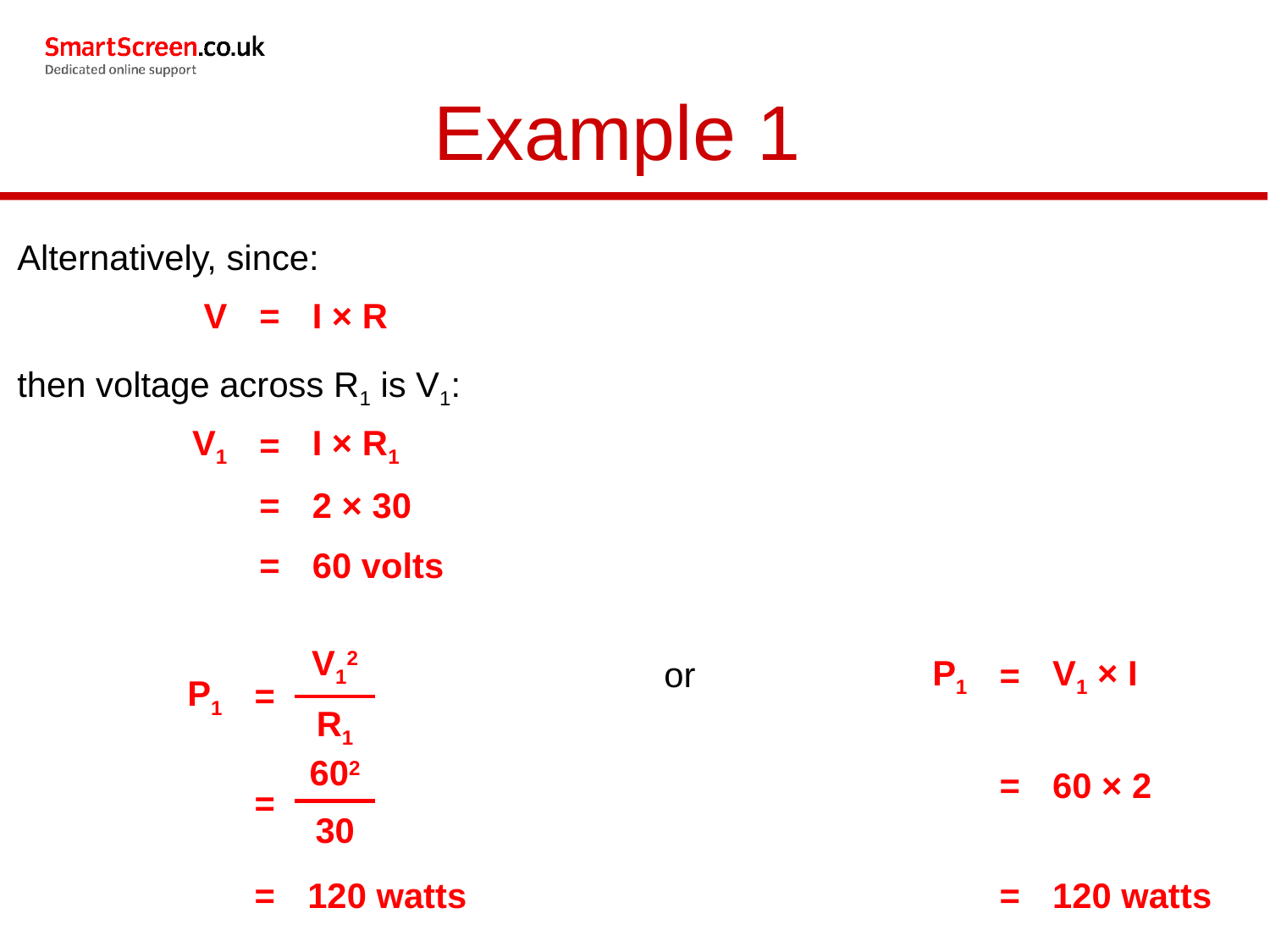

Example 1

Alternatively, since:
| V | = | I × R |
| --- | --- | --- |
then voltage across R1 is V1:
| V1 | = | I × R1 |
| --- | --- | --- |
|  | = | 2 × 30 |
| --- | --- | --- |
|  | = | 60 volts |
| --- | --- | --- |
| P1 | = | V12 |  |
| --- | --- | --- | --- |
|  |  | R1 |  |
| P1 | = | V1 × I |  |
| --- | --- | --- | --- |
or
|  | = | 602 |  |
| --- | --- | --- | --- |
|  |  | 30 |  |
|  | = | 60 × 2 |  |
| --- | --- | --- | --- |
|  | = | 120 watts |
| --- | --- | --- |
|  | = | 120 watts |
| --- | --- | --- |